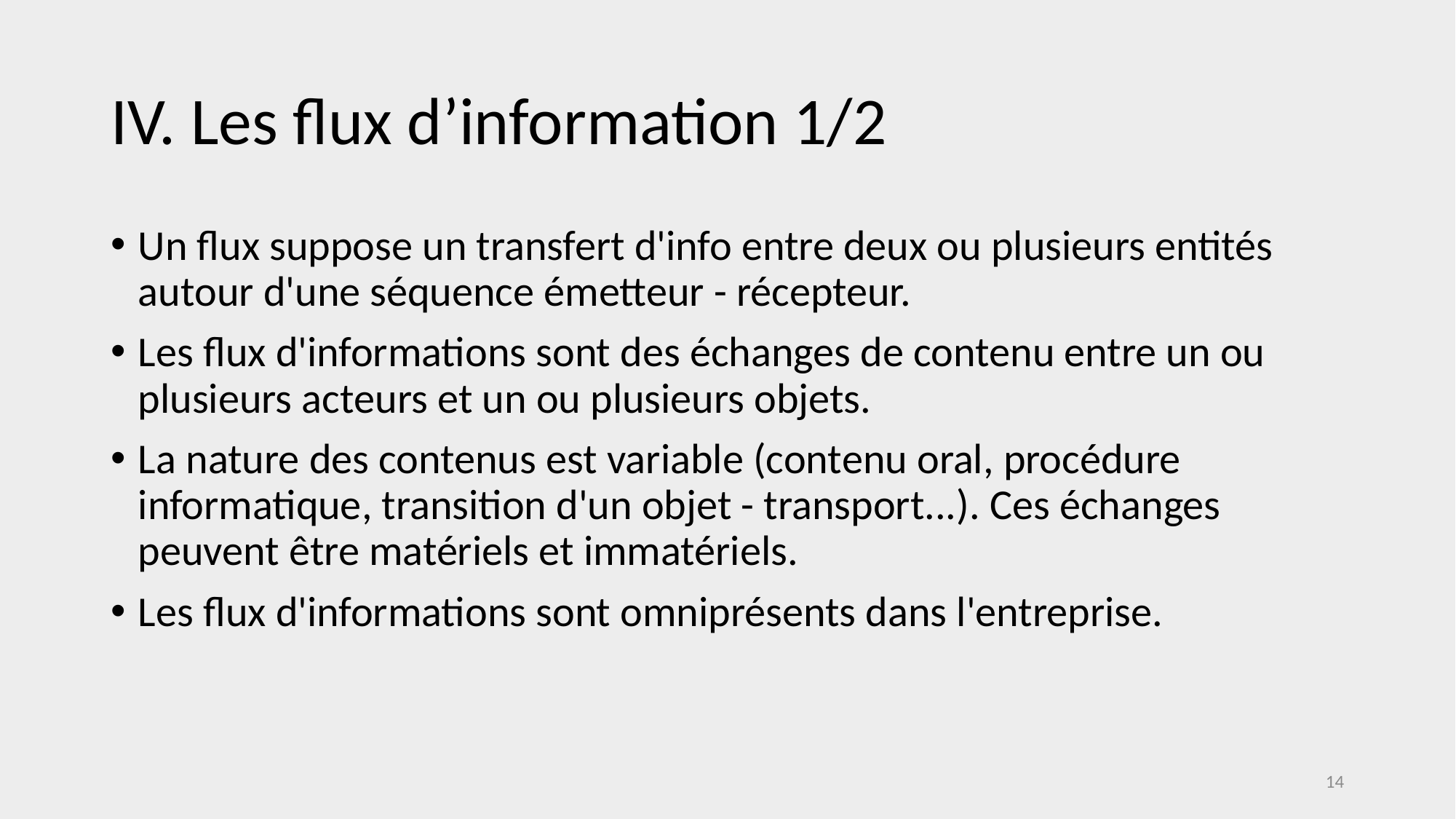

# IV. Les flux d’information 1/2
Un flux suppose un transfert d'info entre deux ou plusieurs entités autour d'une séquence émetteur - récepteur.
Les flux d'informations sont des échanges de contenu entre un ou plusieurs acteurs et un ou plusieurs objets.
La nature des contenus est variable (contenu oral, procédure informatique, transition d'un objet - transport...). Ces échanges peuvent être matériels et immatériels.
Les flux d'informations sont omniprésents dans l'entreprise.
14